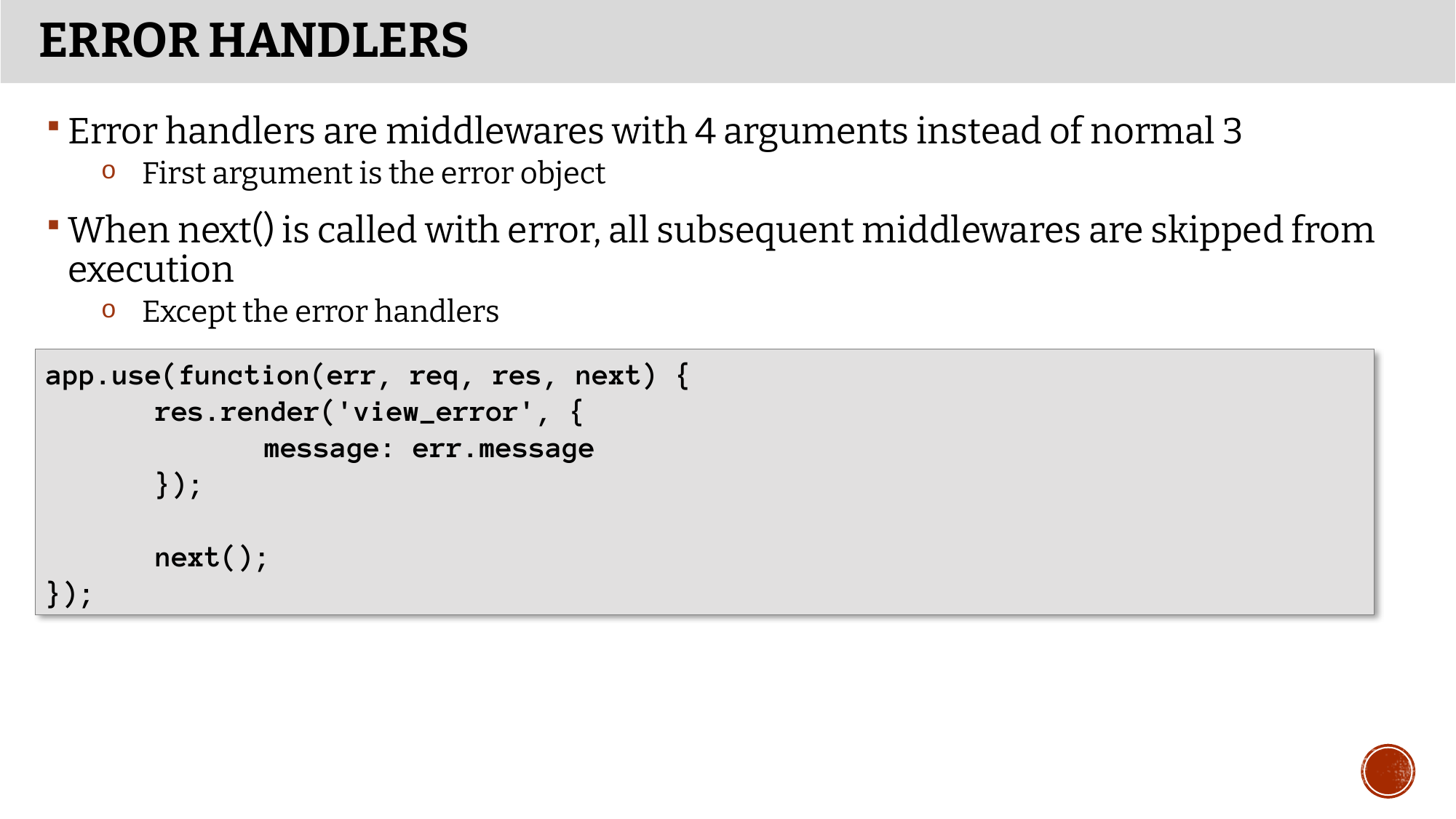

# ERROR HANDLERS
Error handlers are middlewares with 4 arguments instead of normal 3
First argument is the error object
When next() is called with error, all subsequent middlewares are skipped from execution
Except the error handlers
app.use(function(err, req, res, next) {
	res.render('view_error', {
		message: err.message
	});

	next();
});